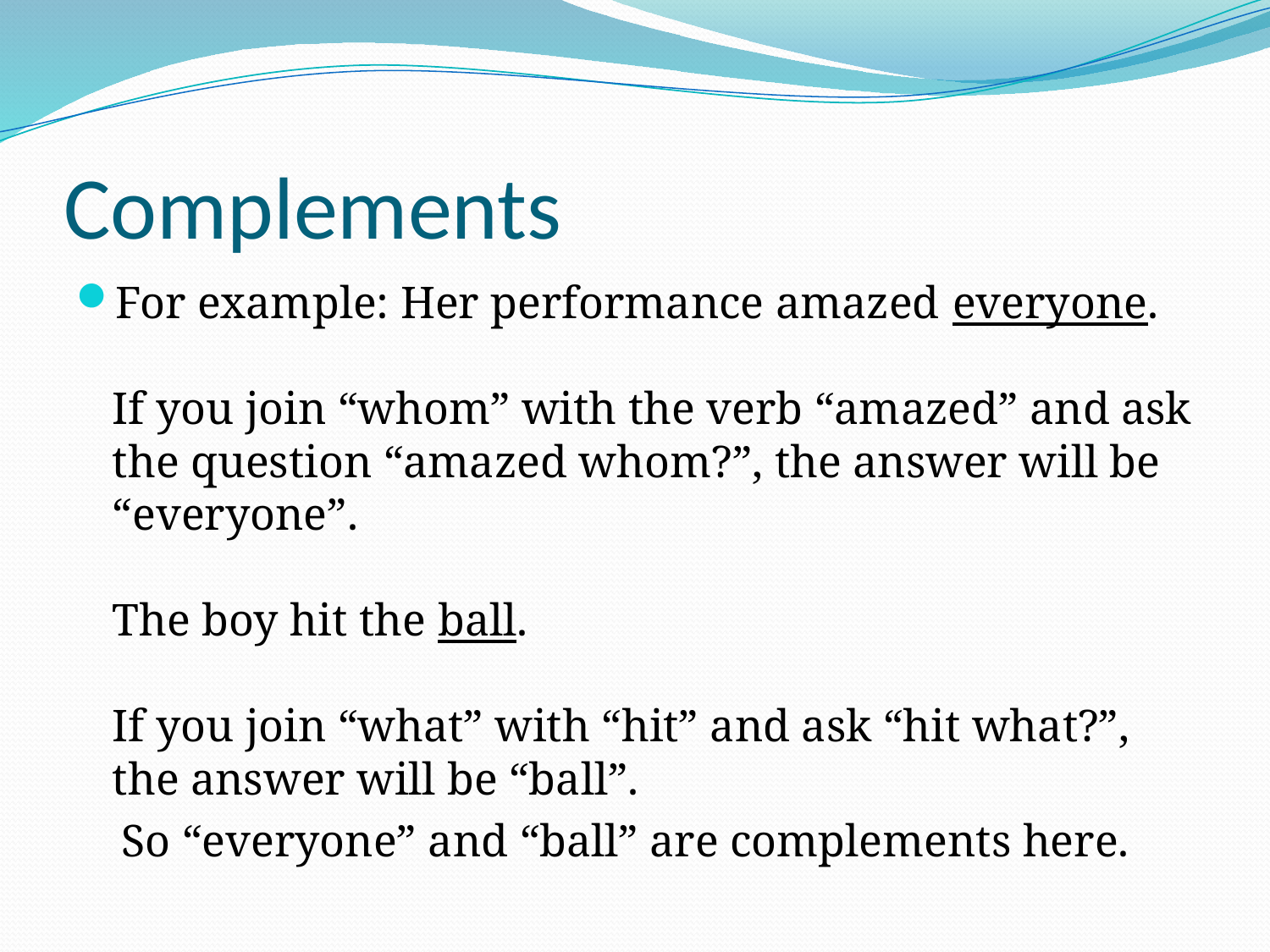

# Complements
For example: Her performance amazed everyone.
If you join “whom” with the verb “amazed” and ask the question “amazed whom?”, the answer will be “everyone”.
The boy hit the ball.
If you join “what” with “hit” and ask “hit what?”, the answer will be “ball”.
    So “everyone” and “ball” are complements here.